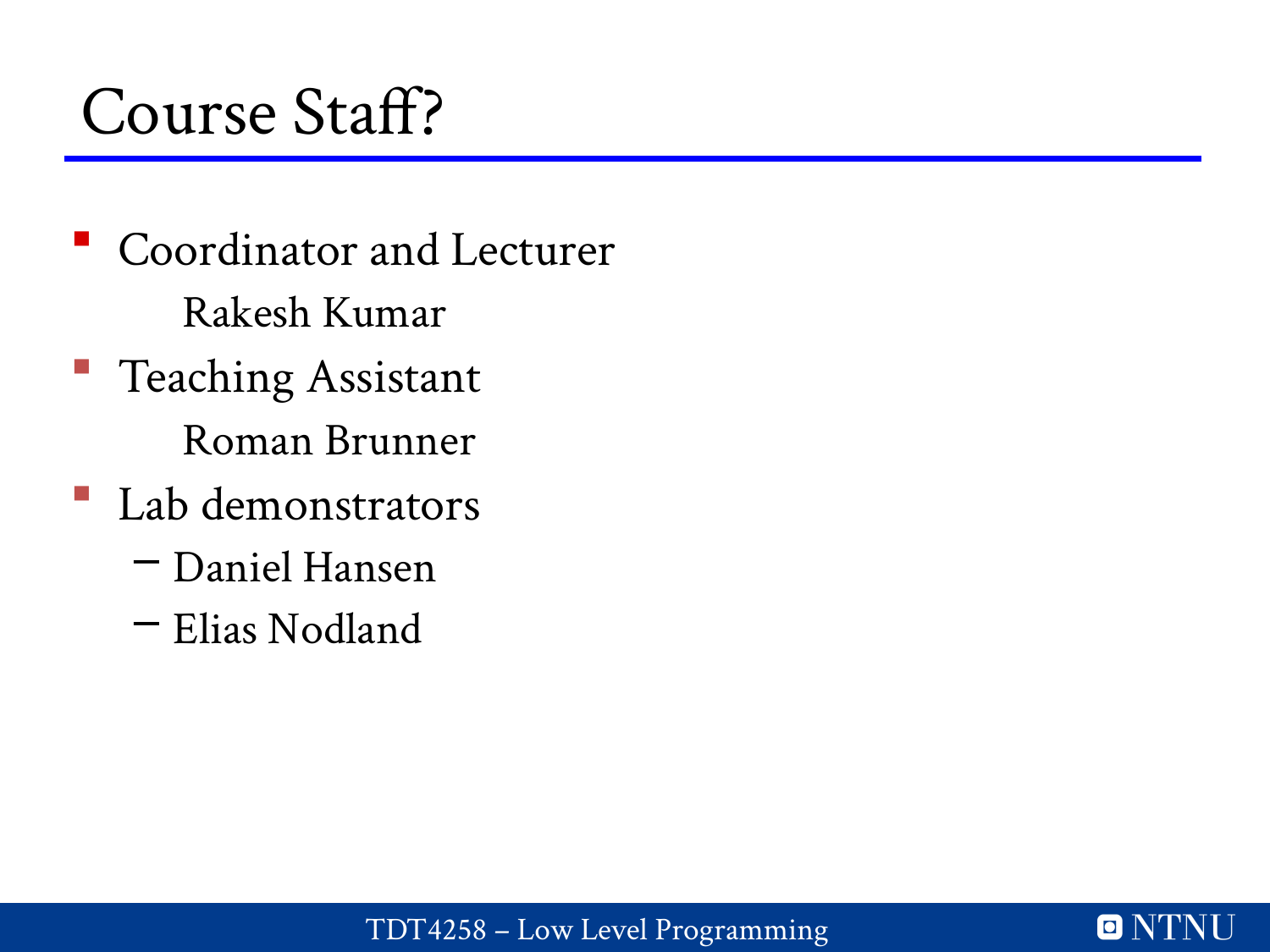

Course Staff?
Coordinator and Lecturer
Rakesh Kumar
Teaching Assistant
Roman Brunner
Lab demonstrators
Daniel Hansen
Elias Nodland